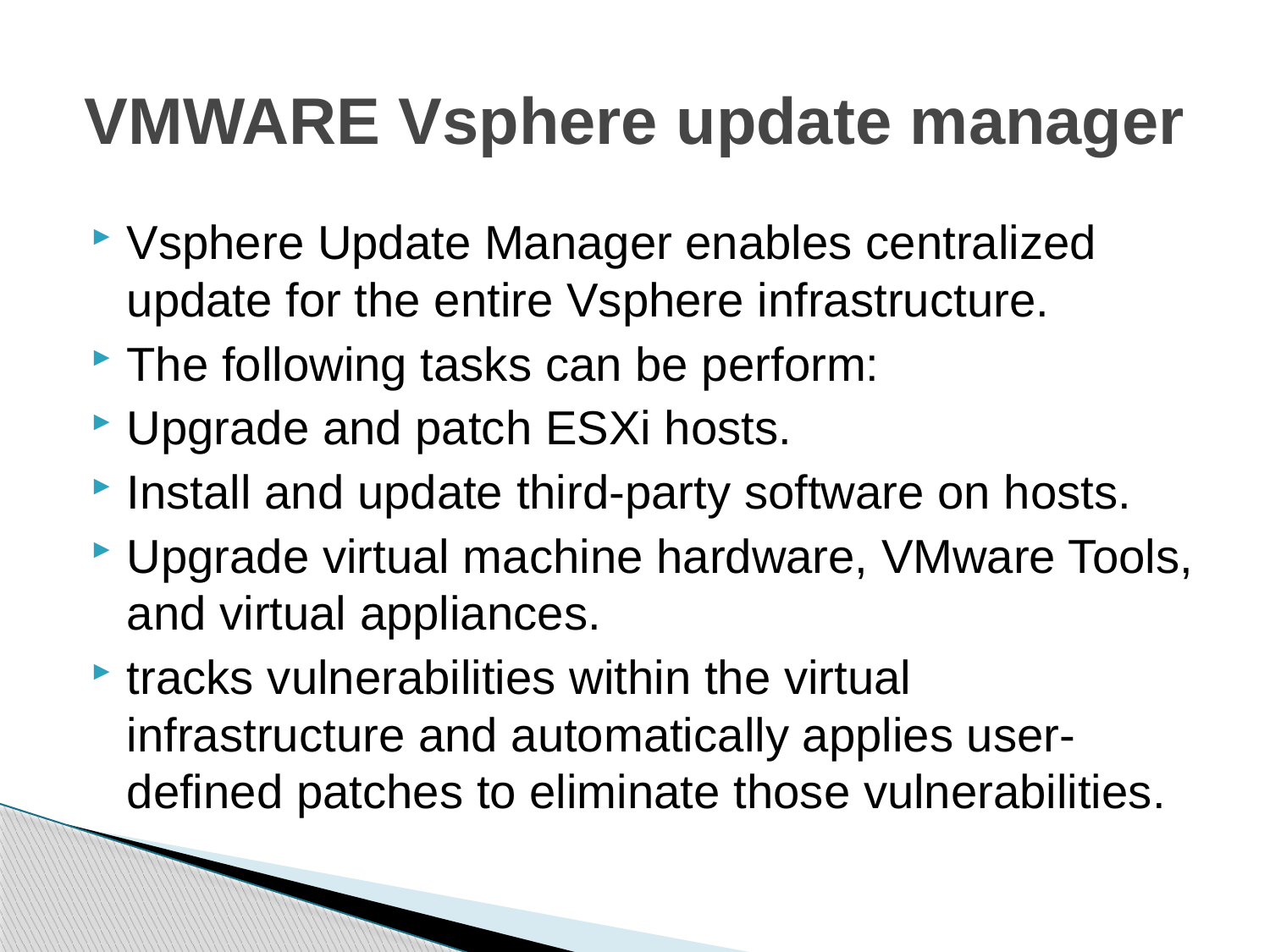

# VMWARE Vsphere update manager
Vsphere Update Manager enables centralized update for the entire Vsphere infrastructure.
The following tasks can be perform:
Upgrade and patch ESXi hosts.
Install and update third-party software on hosts.
Upgrade virtual machine hardware, VMware Tools, and virtual appliances.
tracks vulnerabilities within the virtual infrastructure and automatically applies user-defined patches to eliminate those vulnerabilities.